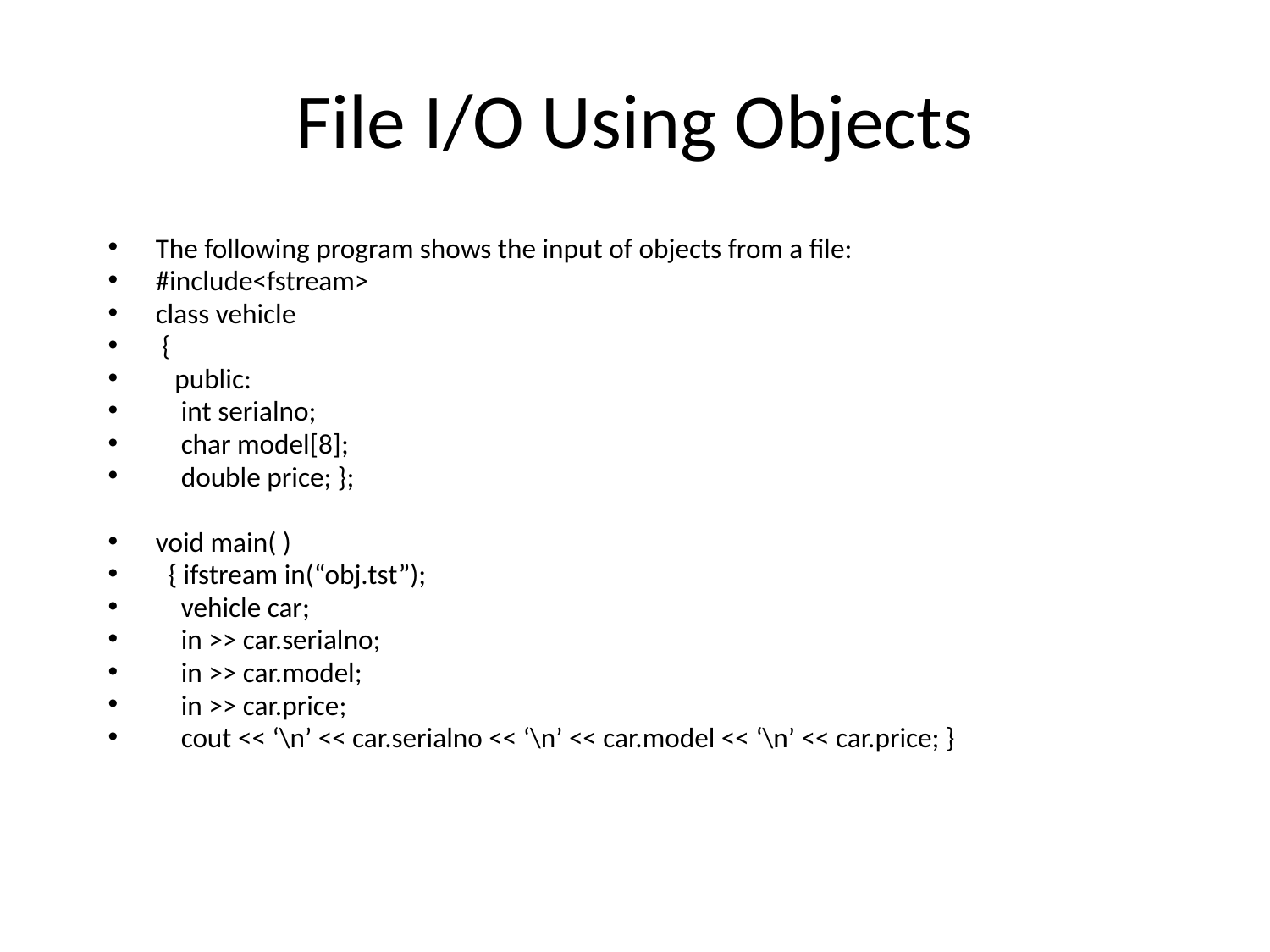

# File I/O Using Objects
The following program shows the input of objects from a file:
#include<fstream>
class vehicle
 {
   public:
    int serialno;
    char model[8];
    double price; };

void main( )
  { ifstream in(“obj.tst”);
    vehicle car;
    in >> car.serialno;
    in >> car.model;
    in >> car.price;
    cout << ‘\n’ << car.serialno << ‘\n’ << car.model << ‘\n’ << car.price; }